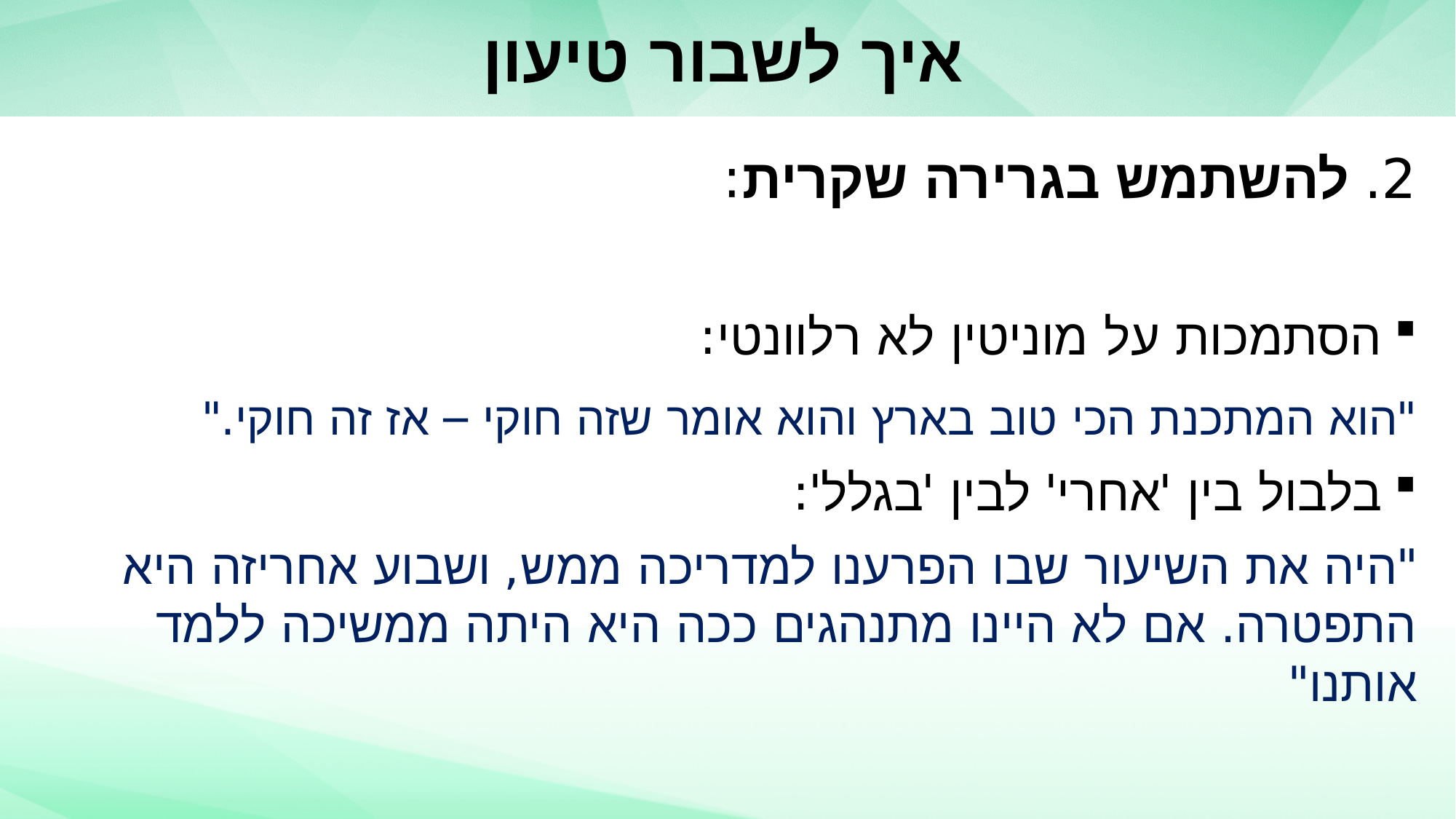

# איך לשבור טיעון
2. להשתמש בגרירה שקרית:

הסתמכות על מוניטין לא רלוונטי:
	"הוא המתכנת הכי טוב בארץ והוא אומר שזה חוקי – אז זה 	חוקי."
בלבול בין 'אחרי' לבין 'בגלל':
	"היה את השיעור שבו הפרענו למדריכה ממש, ושבוע אחרי	זה היא התפטרה. אם לא היינו מתנהגים ככה היא היתה 	ממשיכה ללמד אותנו"